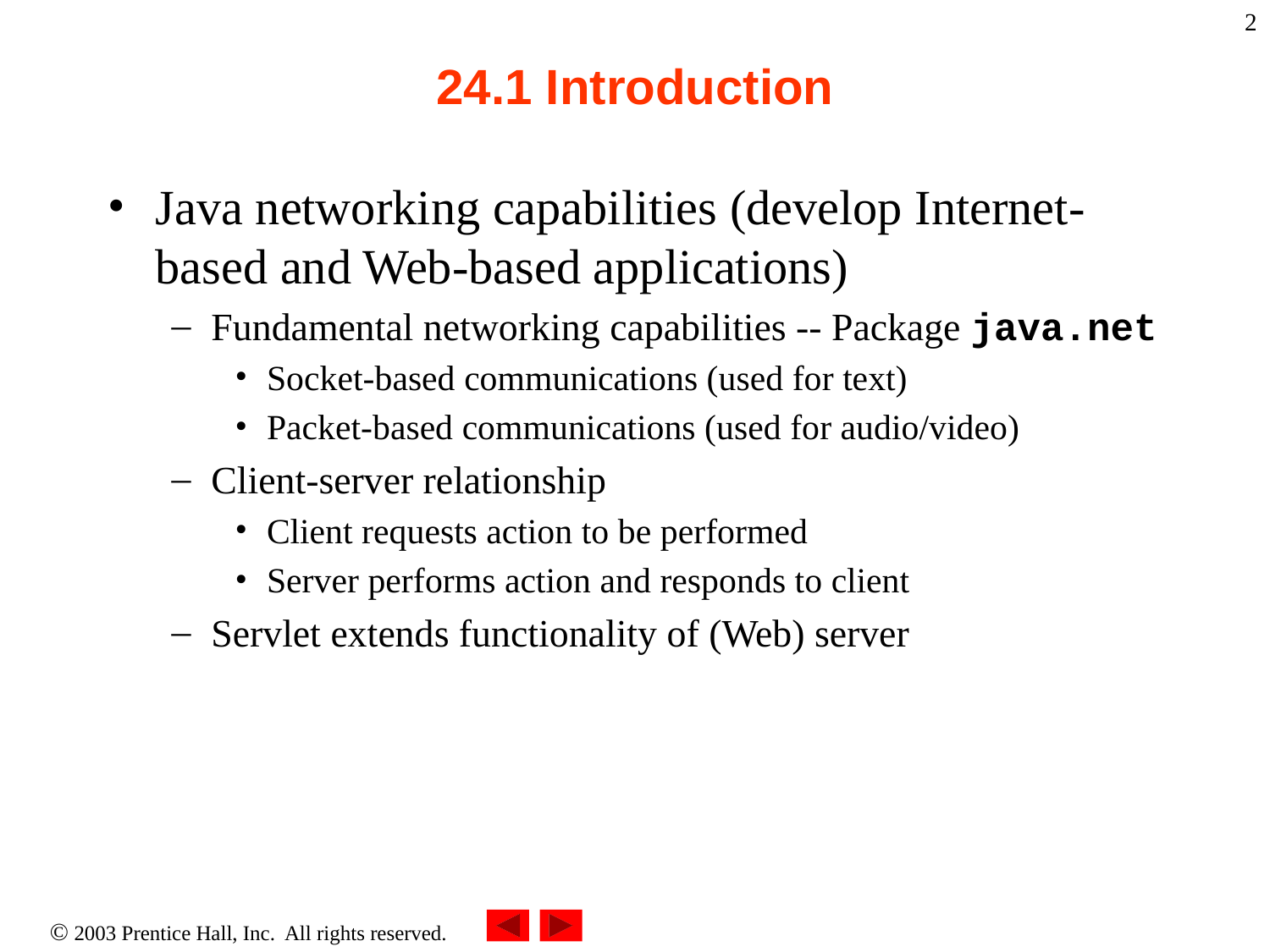

2
# 24.1 Introduction
Java networking capabilities (develop Internet-based and Web-based applications)
Fundamental networking capabilities -- Package java.net
Socket-based communications (used for text)
Packet-based communications (used for audio/video)
Client-server relationship
Client requests action to be performed
Server performs action and responds to client
Servlet extends functionality of (Web) server